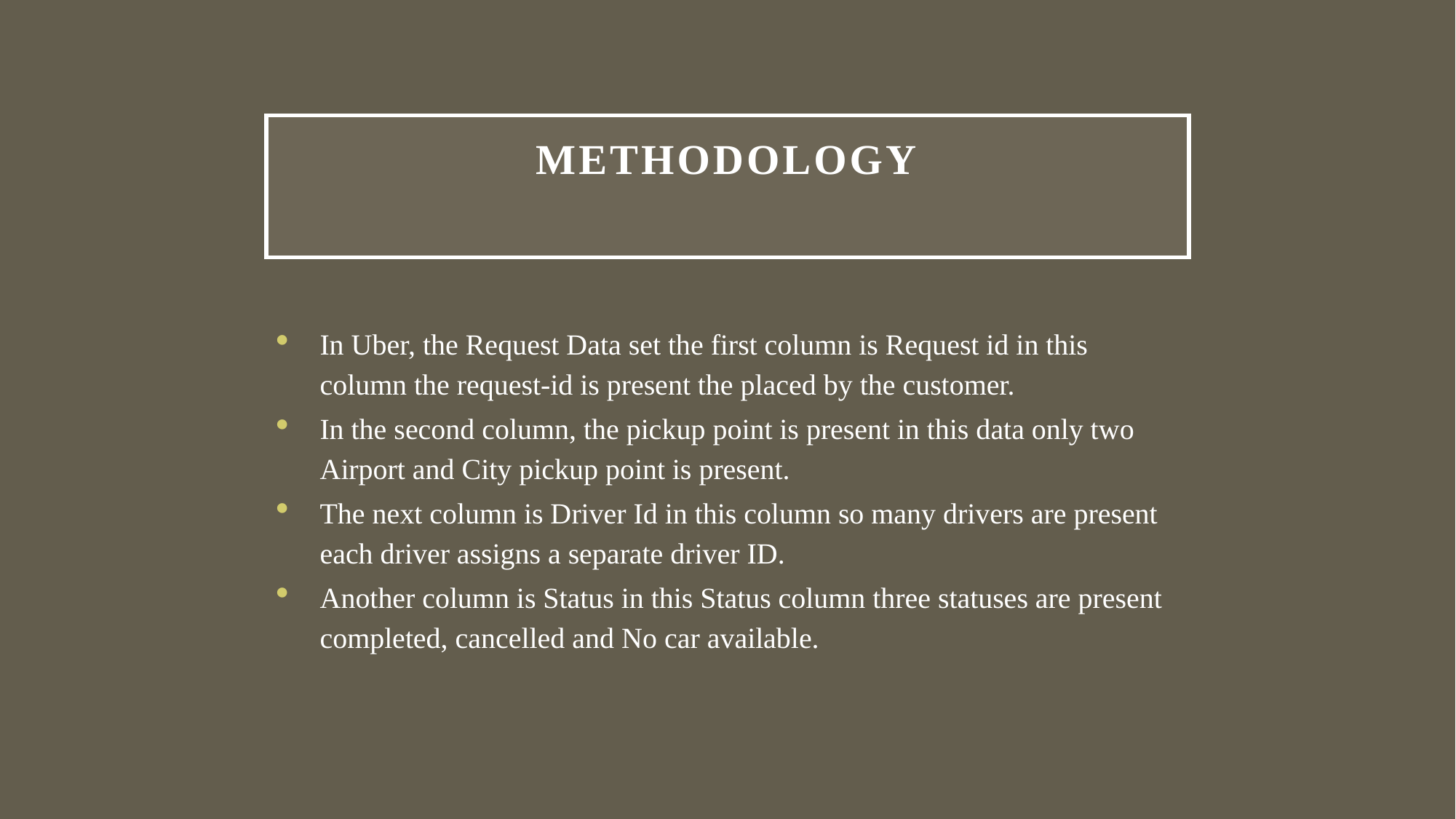

# METHODOLOGY
In Uber, the Request Data set the first column is Request id in this column the request-id is present the placed by the customer.
In the second column, the pickup point is present in this data only two Airport and City pickup point is present.
The next column is Driver Id in this column so many drivers are present each driver assigns a separate driver ID.
Another column is Status in this Status column three statuses are present completed, cancelled and No car available.